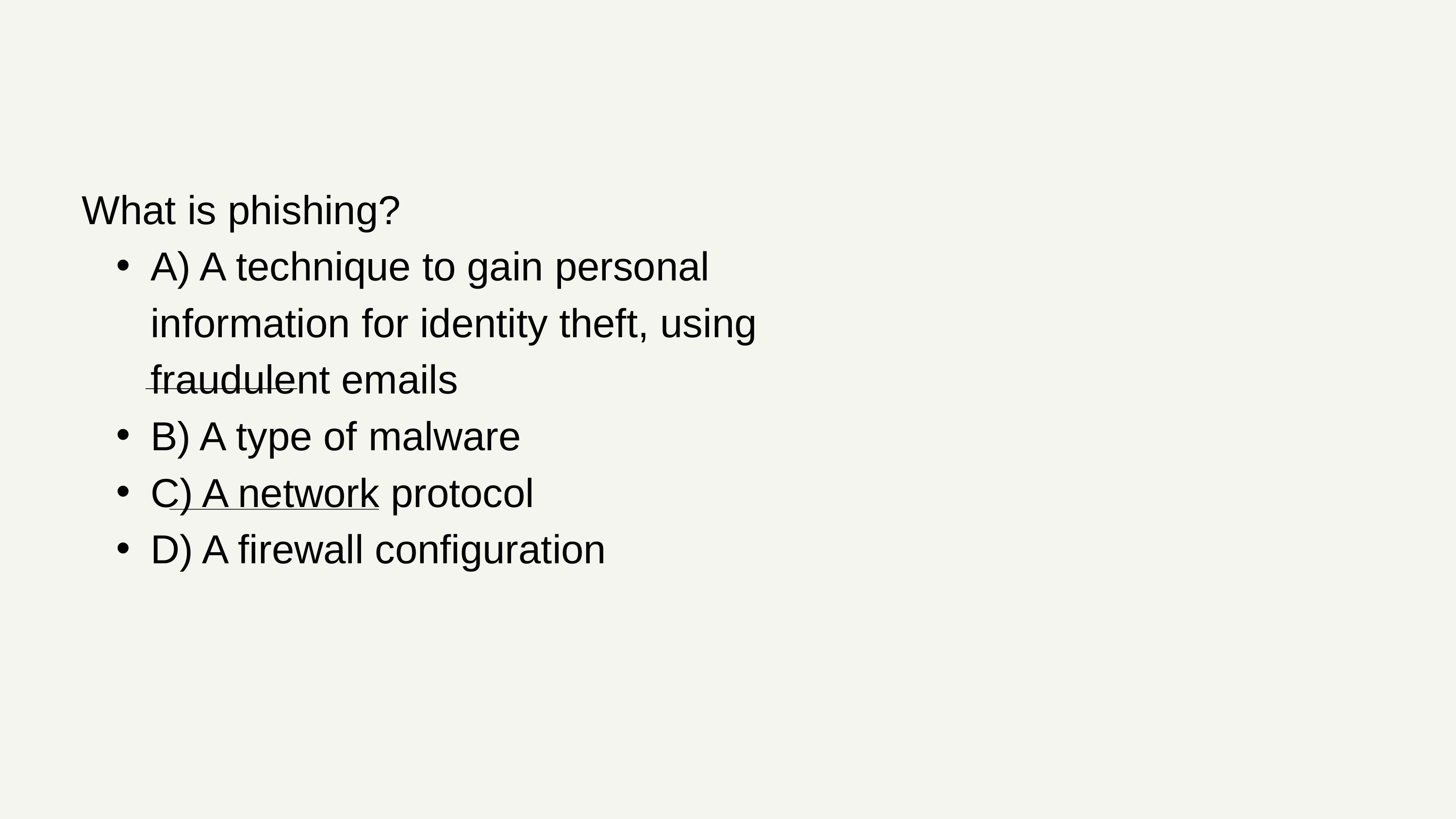

What is phishing?
A) A technique to gain personal information for identity theft, using fraudulent emails
B) A type of malware
C) A network protocol
D) A firewall configuration